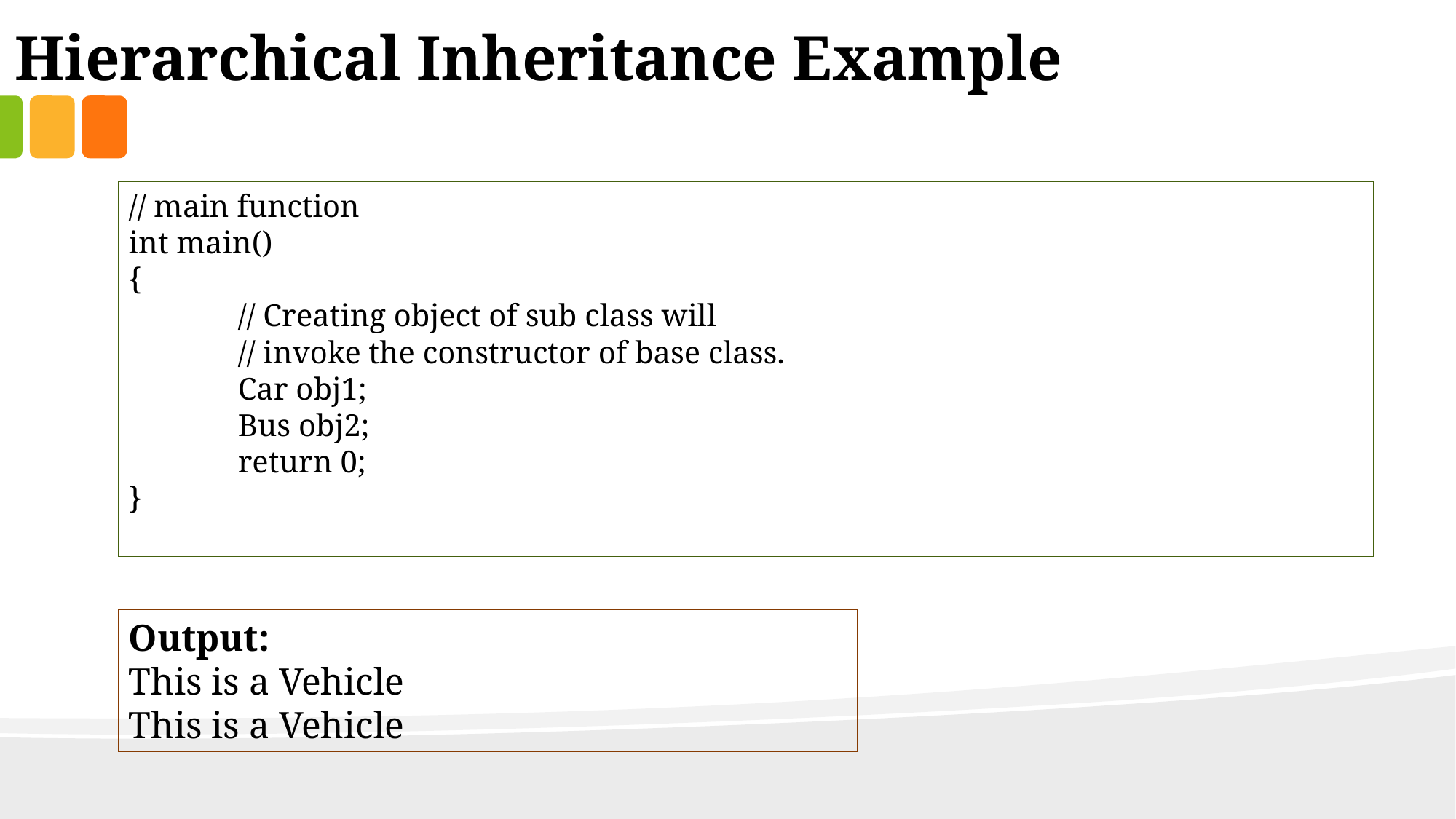

Hierarchical Inheritance Example
// main function
int main()
{
	// Creating object of sub class will
	// invoke the constructor of base class.
	Car obj1;
	Bus obj2;
	return 0;
}

Output:
This is a Vehicle
This is a Vehicle